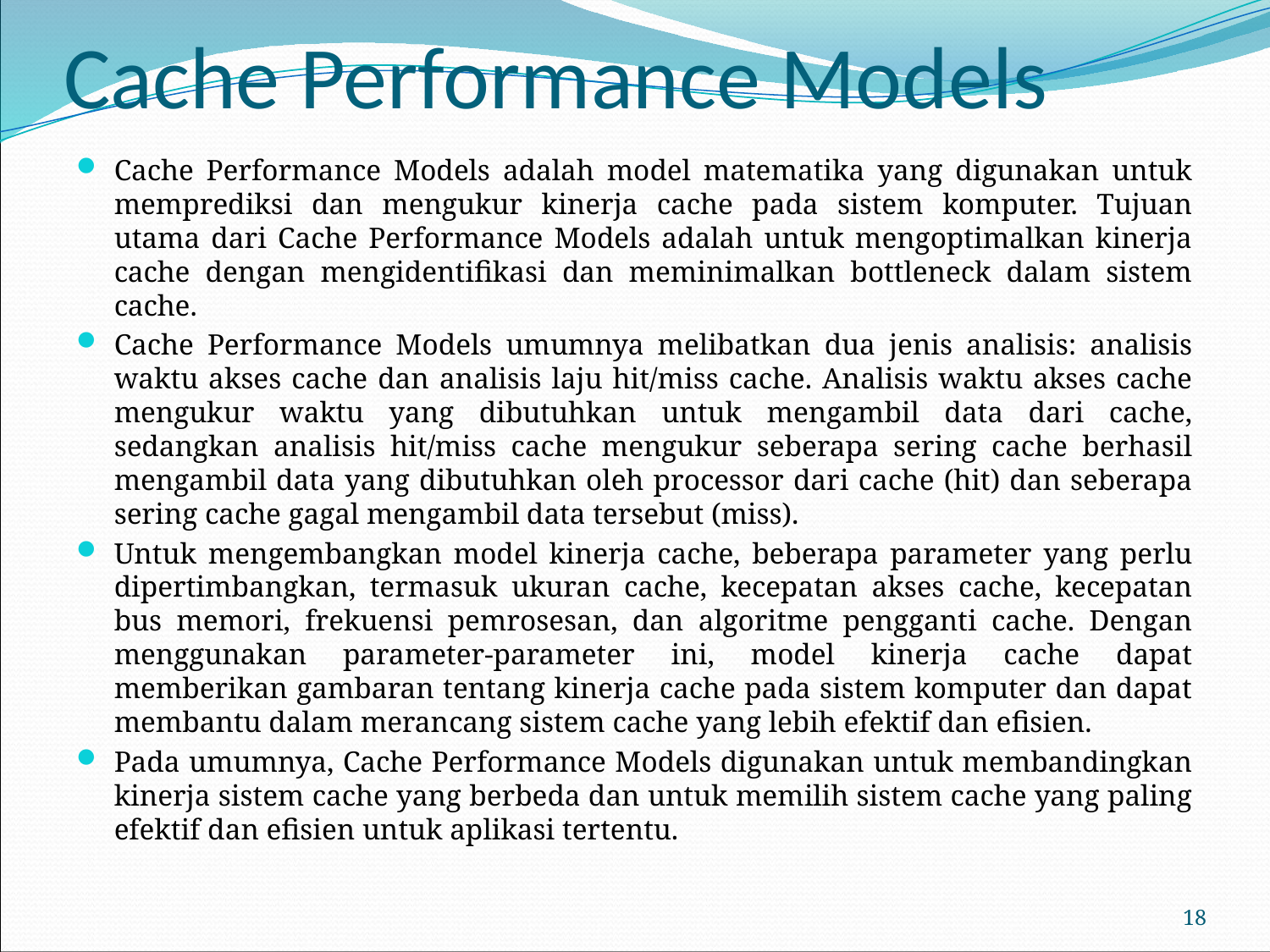

# Cache Performance Models
Cache Performance Models adalah model matematika yang digunakan untuk memprediksi dan mengukur kinerja cache pada sistem komputer. Tujuan utama dari Cache Performance Models adalah untuk mengoptimalkan kinerja cache dengan mengidentifikasi dan meminimalkan bottleneck dalam sistem cache.
Cache Performance Models umumnya melibatkan dua jenis analisis: analisis waktu akses cache dan analisis laju hit/miss cache. Analisis waktu akses cache mengukur waktu yang dibutuhkan untuk mengambil data dari cache, sedangkan analisis hit/miss cache mengukur seberapa sering cache berhasil mengambil data yang dibutuhkan oleh processor dari cache (hit) dan seberapa sering cache gagal mengambil data tersebut (miss).
Untuk mengembangkan model kinerja cache, beberapa parameter yang perlu dipertimbangkan, termasuk ukuran cache, kecepatan akses cache, kecepatan bus memori, frekuensi pemrosesan, dan algoritme pengganti cache. Dengan menggunakan parameter-parameter ini, model kinerja cache dapat memberikan gambaran tentang kinerja cache pada sistem komputer dan dapat membantu dalam merancang sistem cache yang lebih efektif dan efisien.
Pada umumnya, Cache Performance Models digunakan untuk membandingkan kinerja sistem cache yang berbeda dan untuk memilih sistem cache yang paling efektif dan efisien untuk aplikasi tertentu.
18